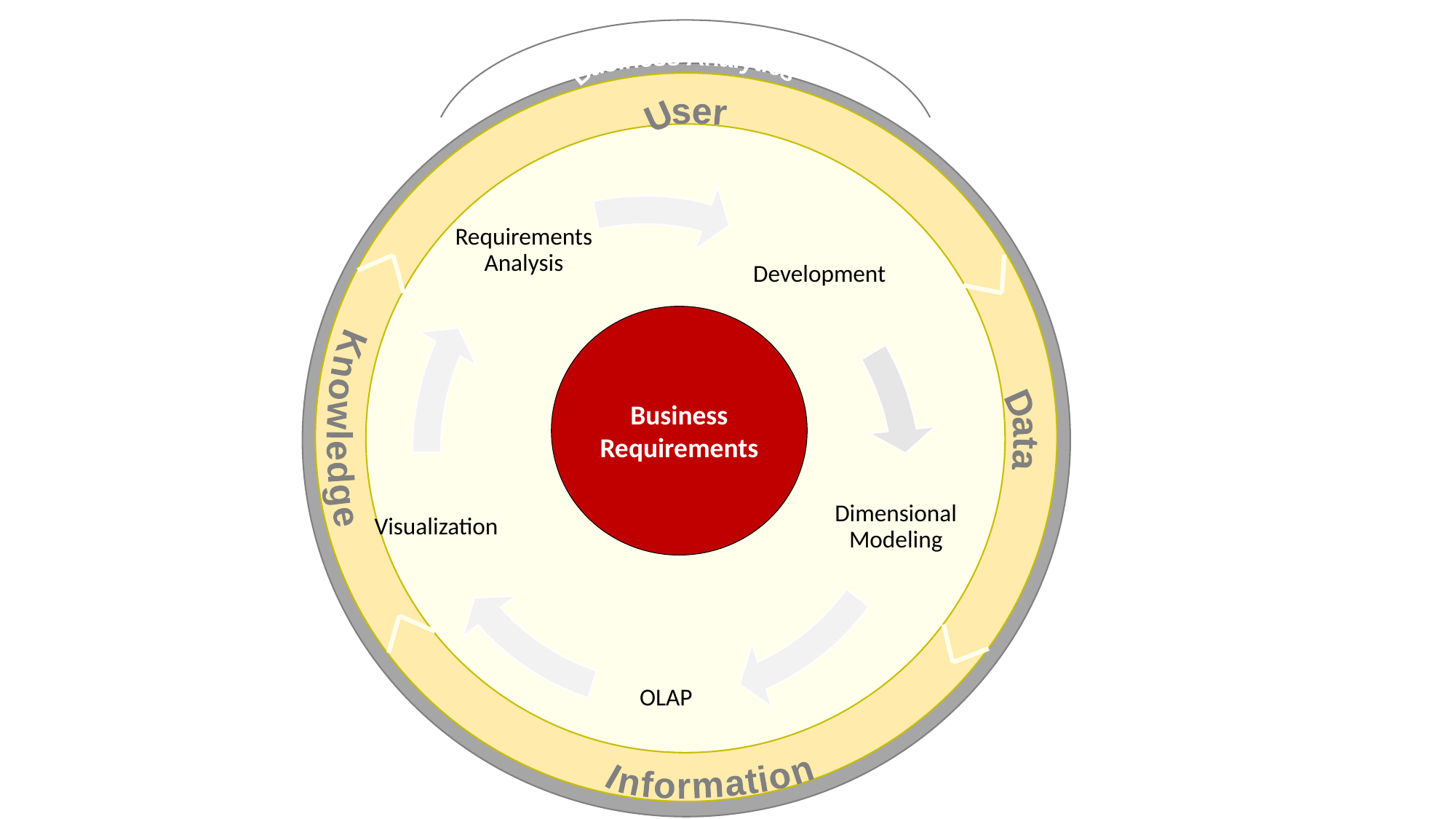

Business Analytics

Development
Dimensional Modeling
OLAP
Visualization
Requirements Analysis
Business Requirements
User
Knowledge
Data
Information